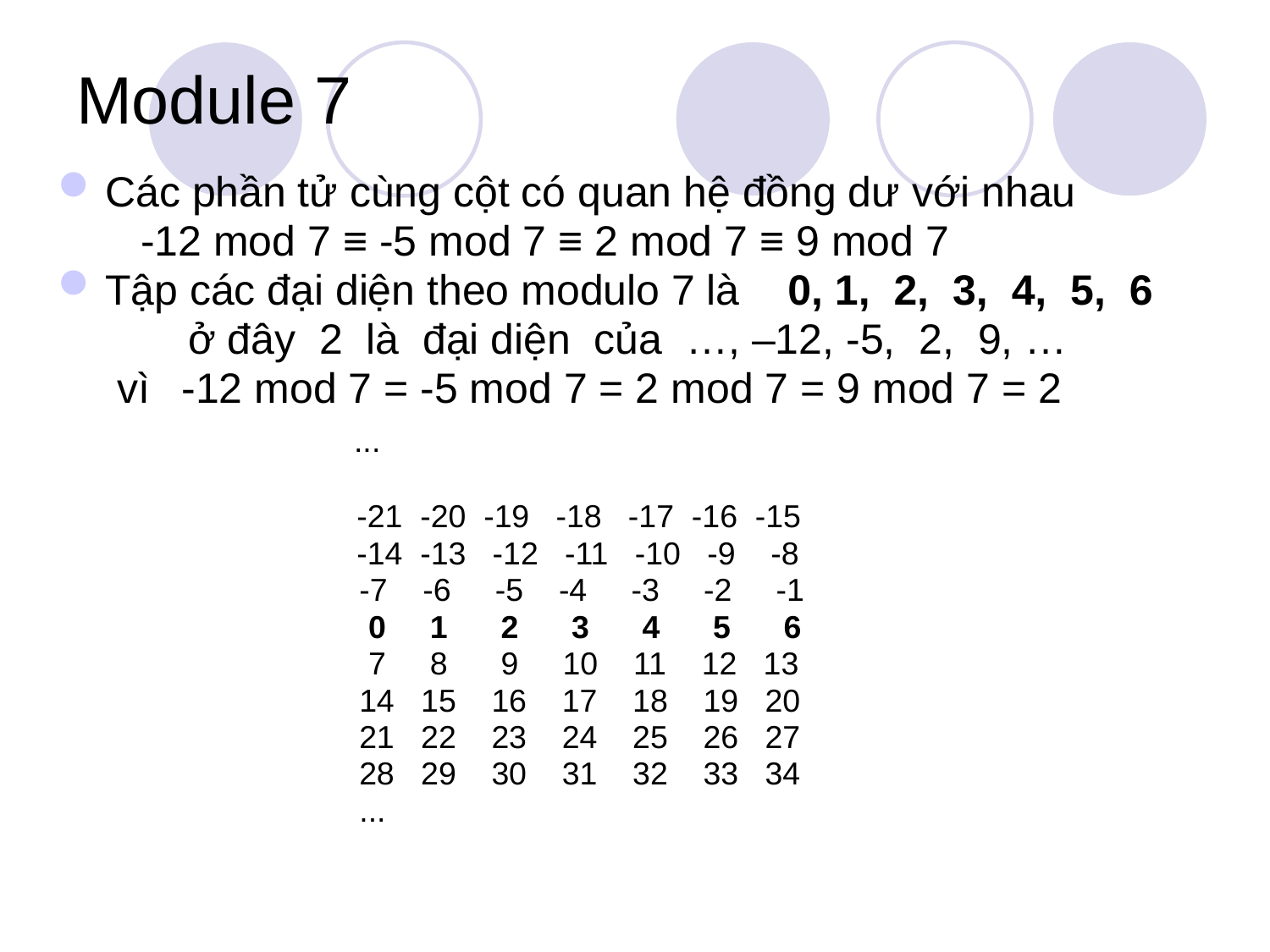

# Module 7

Các phần tử cùng cột có quan hệ đồng dư với nhau
       -12 mod 7 ≡ -5 mod 7 ≡ 2 mod 7 ≡ 9 mod 7
Tập các đại diện theo modulo 7 là    0, 1,  2,  3,  4,  5,  6
           ở đây  2  là  đại diện  của  …, –12, -5,  2,  9, …
     vì   -12 mod 7 = -5 mod 7 = 2 mod 7 = 9 mod 7 = 2
                               ...

	       	              -21  -20  -19   -18   -17  -16  -15
		              -14  -13   -12   -11   -10   -9    -8
 			-7    -6     -5    -4     -3     -2     -1
 			 0     1      2      3      4      5      6
  			 7     8      9     10    11    12   13
 			14   15    16    17    18    19   20
 			21   22    23    24    25    26   27
 			28   29    30    31    32    33   34
			...